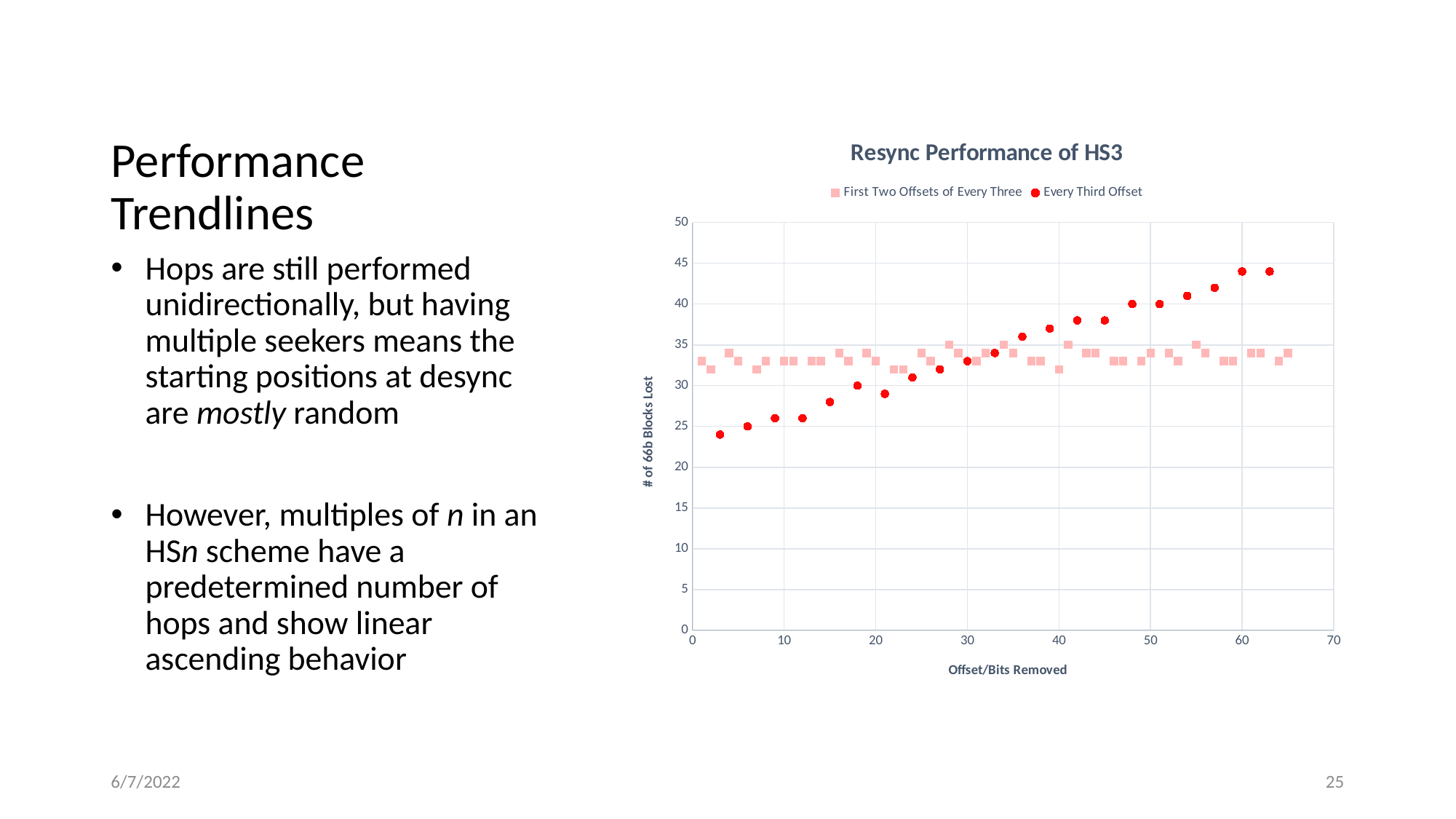

# Performance Trendlines

### Chart: Resync Performance of HS3

| Category | First Two Offsets of Every Three | Every Third Offset |
|---|---|---|
Hops are still performed unidirectionally, but having multiple seekers means the starting positions at desync are mostly random

However, multiples of n in an HSn scheme have a predetermined number of hops and show linear ascending behavior
6/7/2022
25